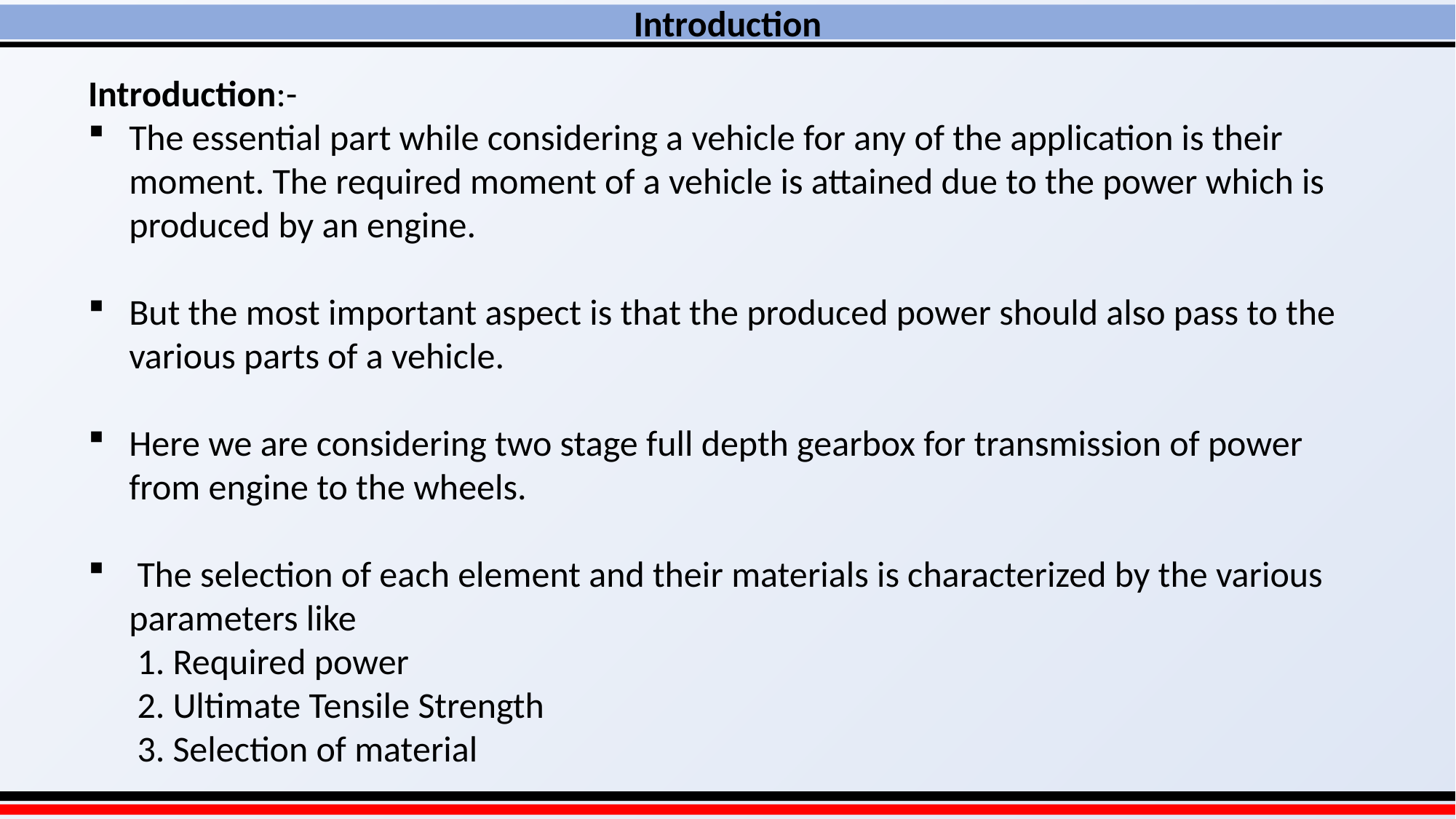

Introduction

Introduction:-
The essential part while considering a vehicle for any of the application is their moment. The required moment of a vehicle is attained due to the power which is produced by an engine.

But the most important aspect is that the produced power should also pass to the various parts of a vehicle.

Here we are considering two stage full depth gearbox for transmission of power from engine to the wheels.

 The selection of each element and their materials is characterized by the various parameters like
      1. Required power
      2. Ultimate Tensile Strength
      3. Selection of material